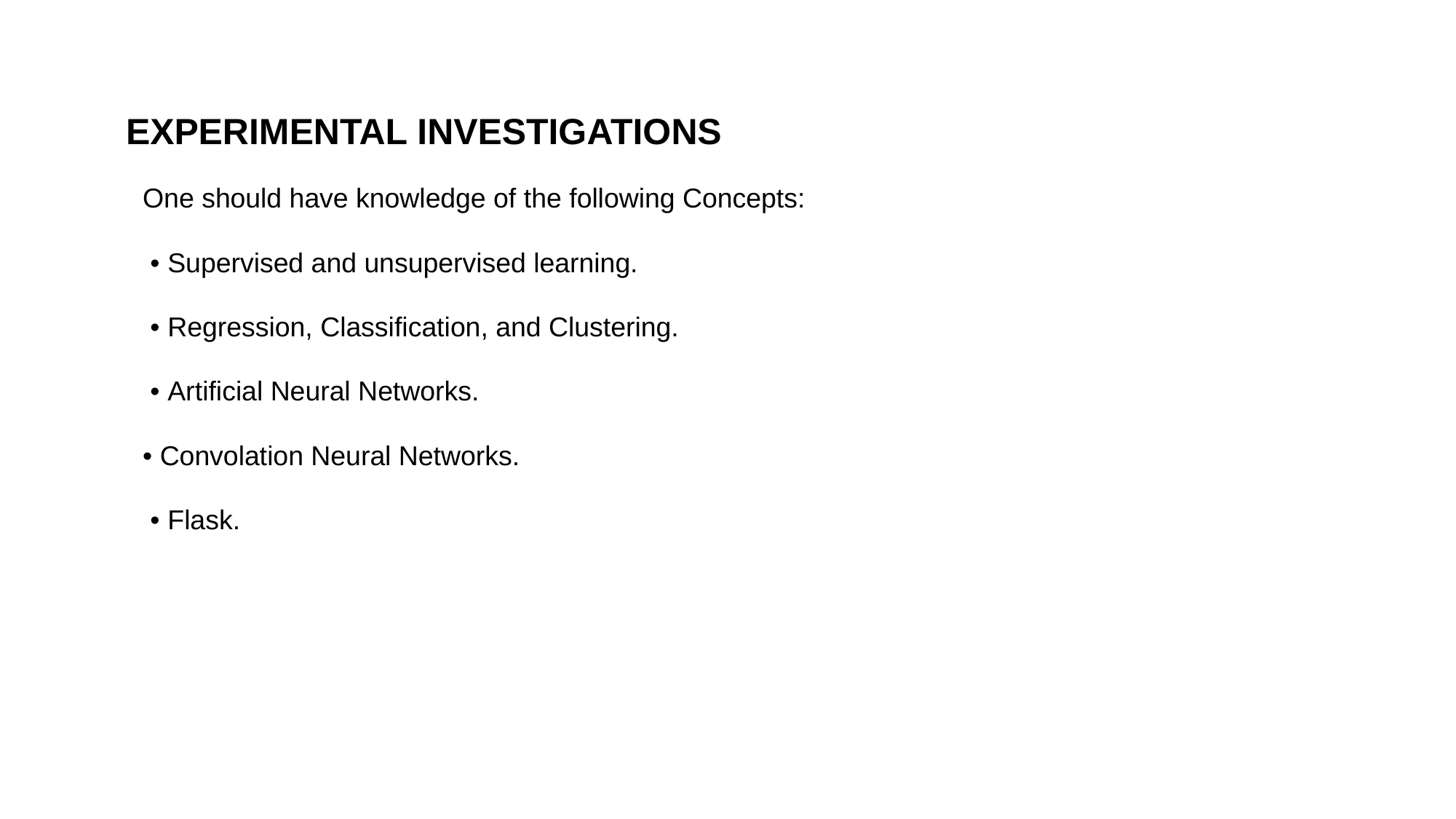

# EXPERIMENTAL INVESTIGATIONS
One should have knowledge of the following Concepts:
 • Supervised and unsupervised learning.
 • Regression, Classification, and Clustering.
 • Artificial Neural Networks.
• Convolation Neural Networks.
 • Flask.